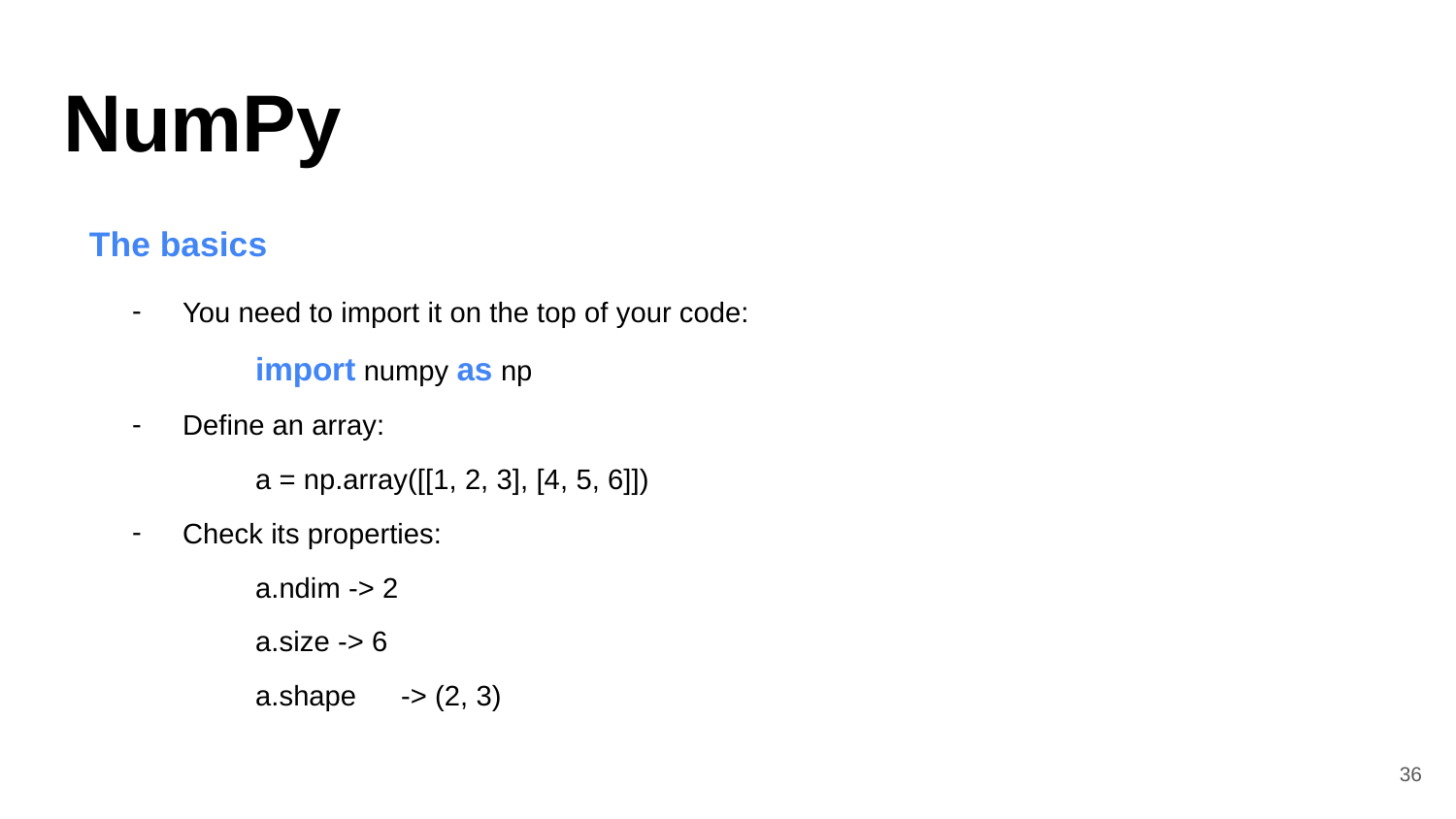

NumPy
The basics
You need to import it on the top of your code:
	import numpy as np
Define an array:
	a = np.array([[1, 2, 3], [4, 5, 6]])
Check its properties:
	a.ndim -> 2
	a.size -> 6
	a.shape	-> (2, 3)
36